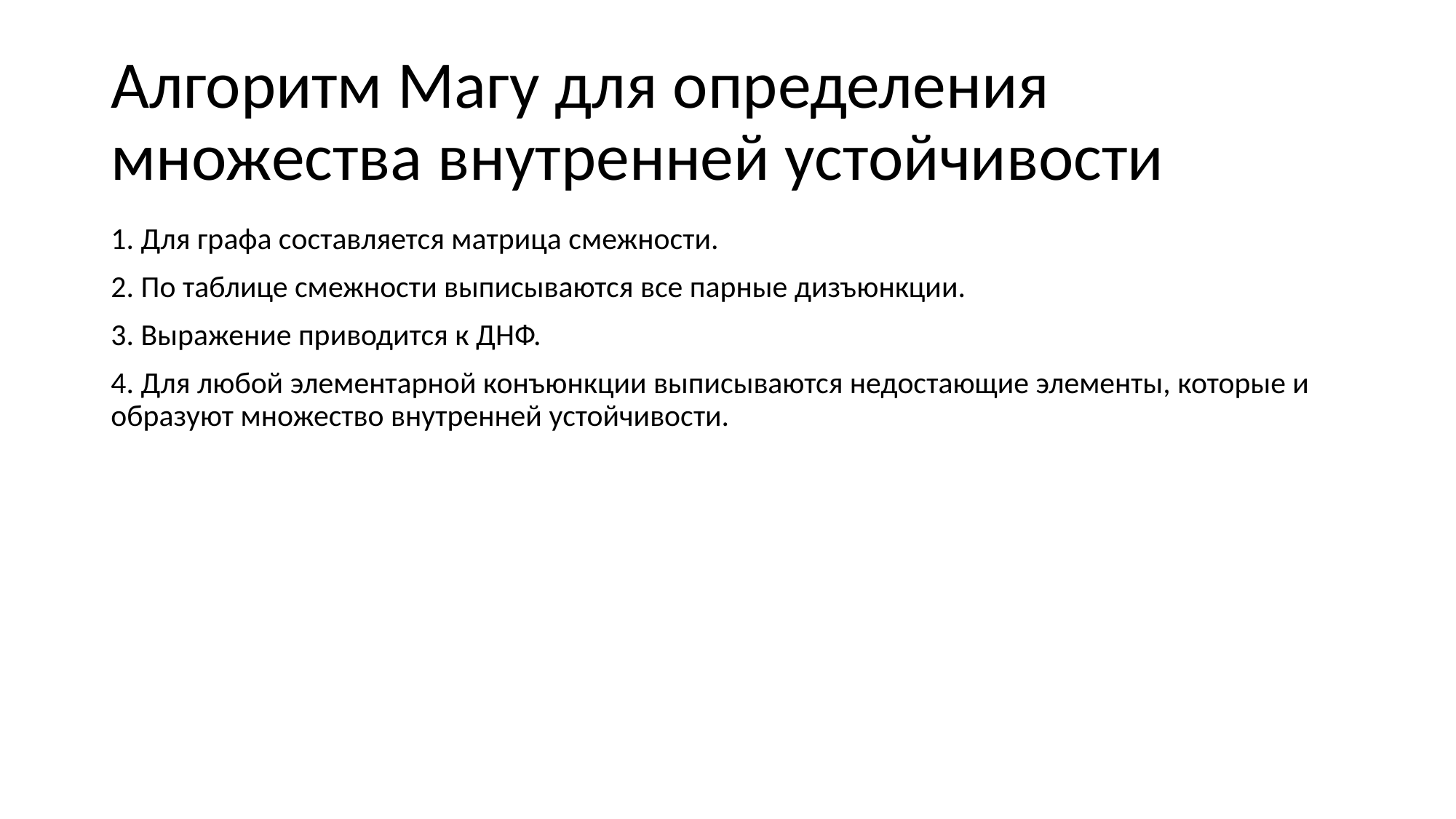

# Алгоритм Магу для определения множества внутренней устойчивости
1. Для графа составляется матрица смежности.
2. По таблице смежности выписываются все парные дизъюнкции.
3. Выражение приводится к ДНФ.
4. Для любой элементарной конъюнкции выписываются недостающие элементы, которые и образуют множество внутренней устойчивости.